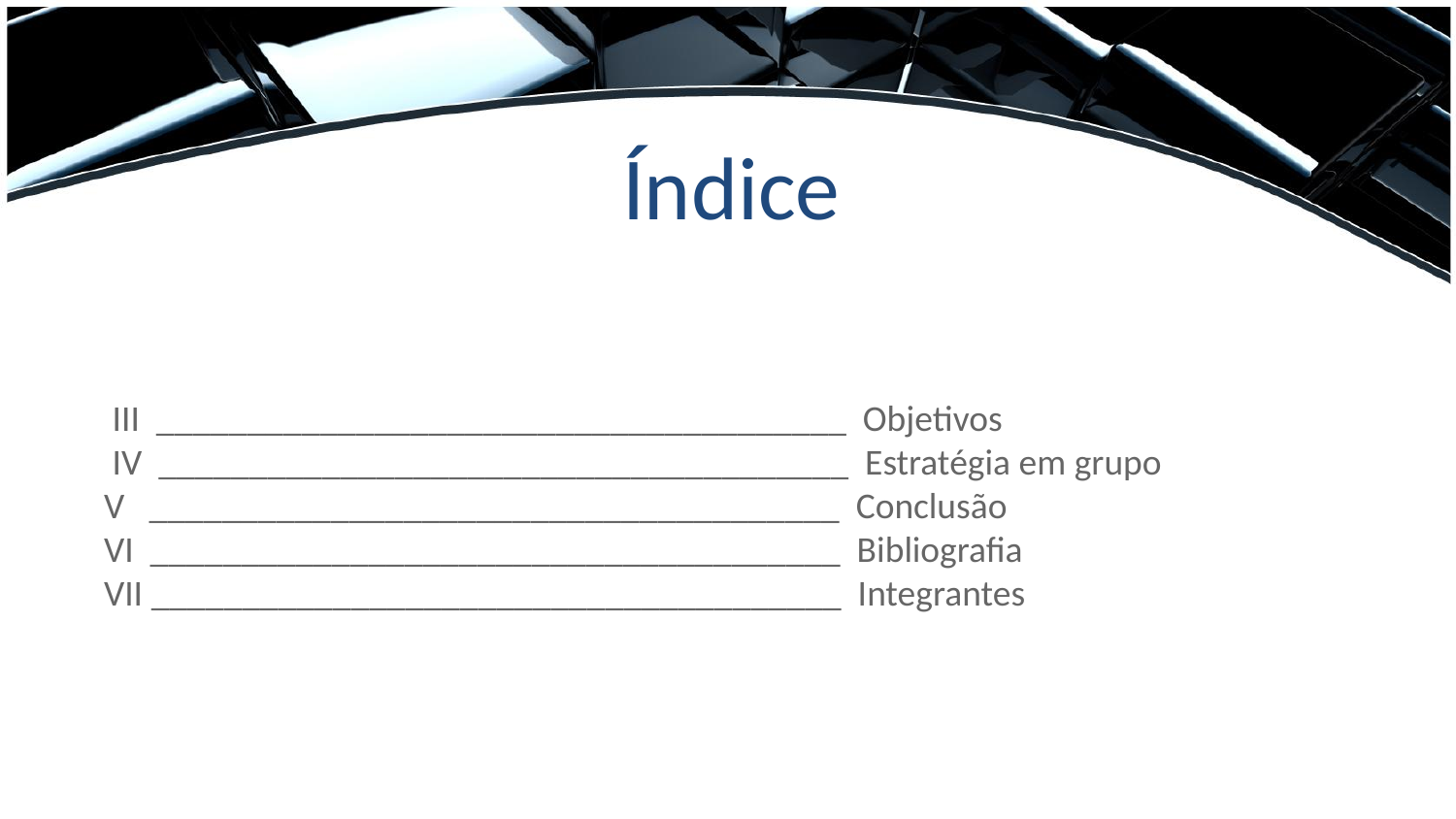

# Índice
  III  ______________________________________  Objetivos
  IV  ______________________________________  Estratégia em grupo
 V   ______________________________________  Conclusão
 VI  ______________________________________  Bibliografia
 VII ______________________________________  Integrantes